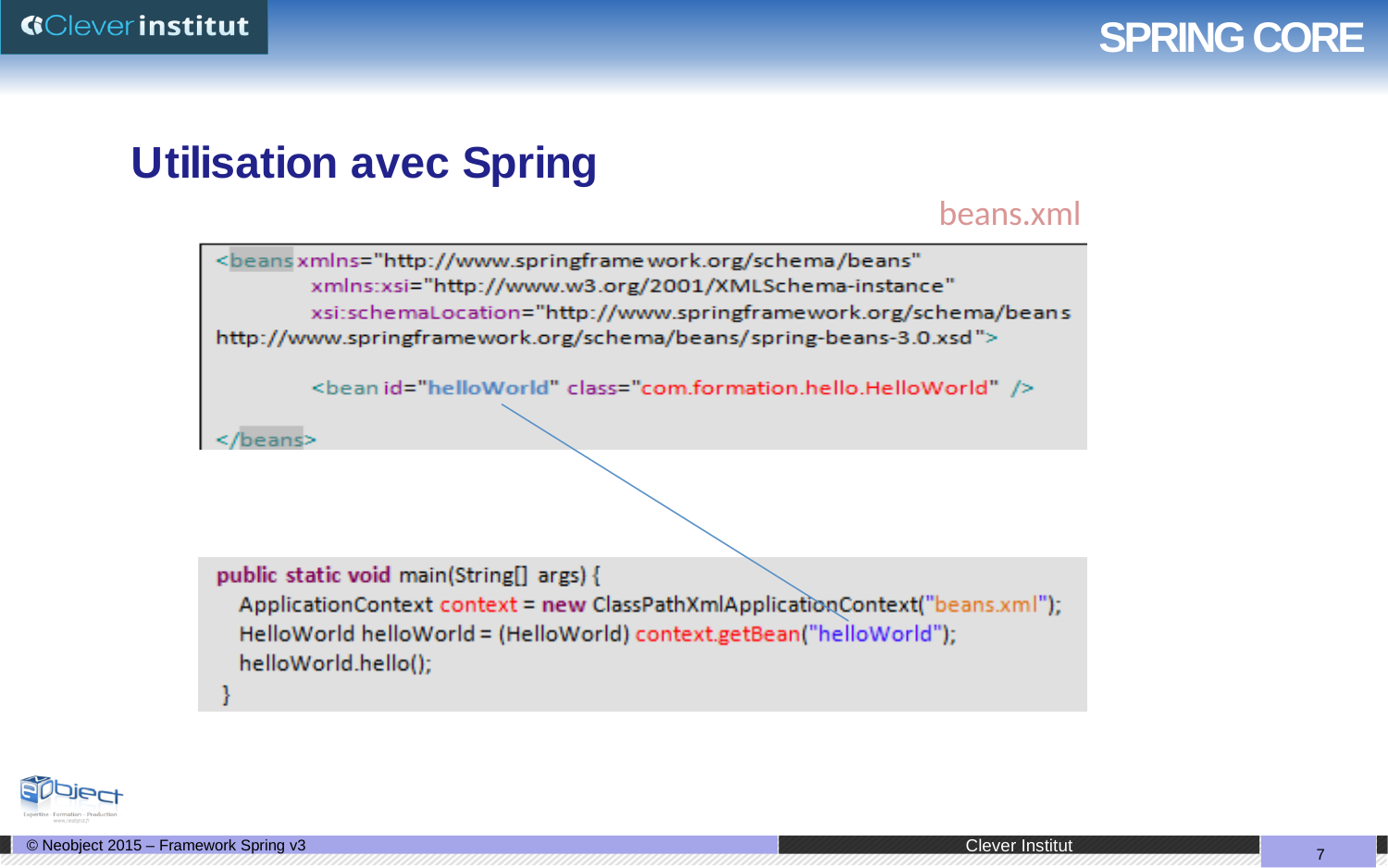

# SPRING CORE
Utilisation avec Spring
beans.xml